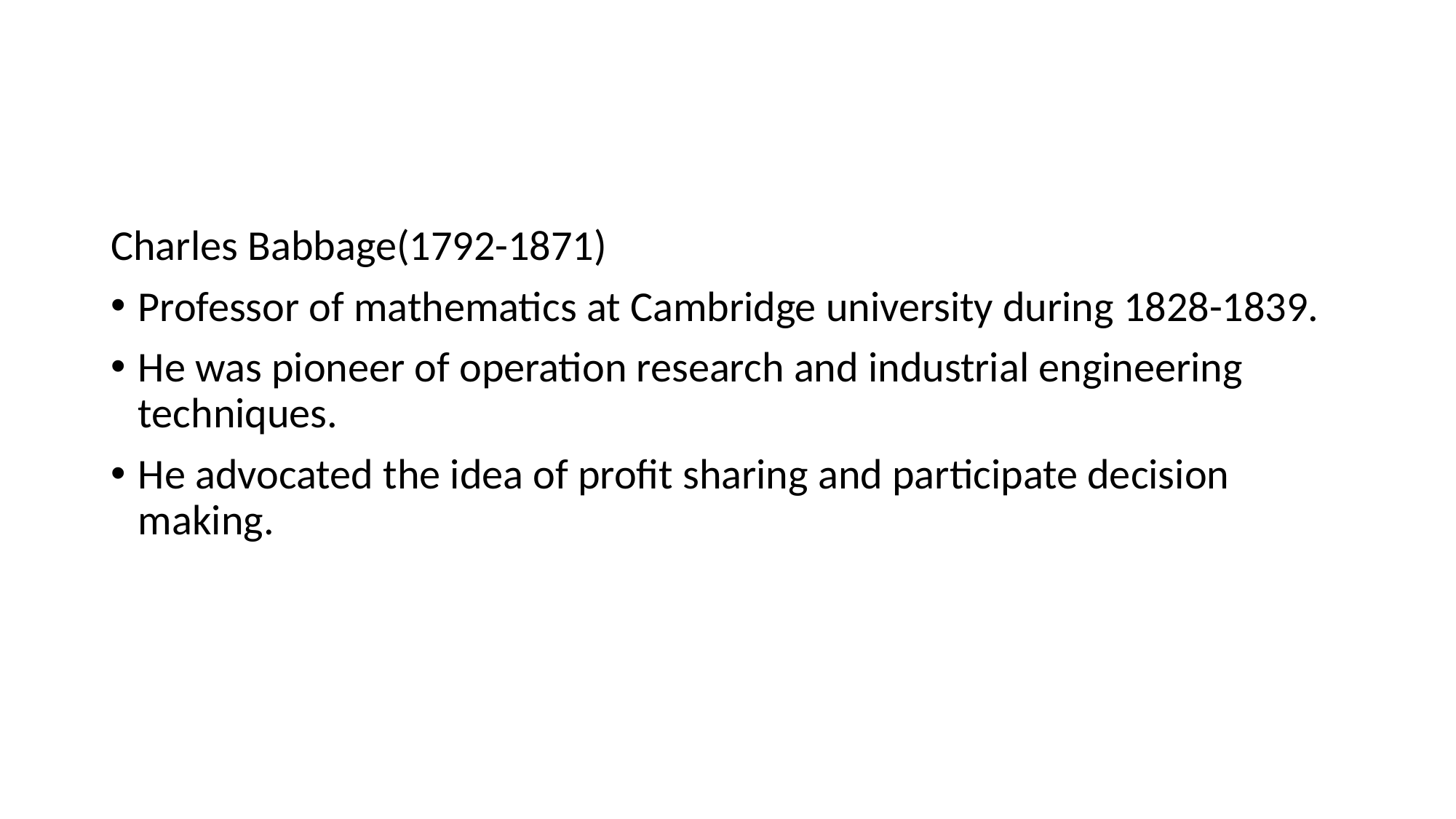

#
Charles Babbage(1792-1871)
Professor of mathematics at Cambridge university during 1828-1839.
He was pioneer of operation research and industrial engineering techniques.
He advocated the idea of profit sharing and participate decision making.